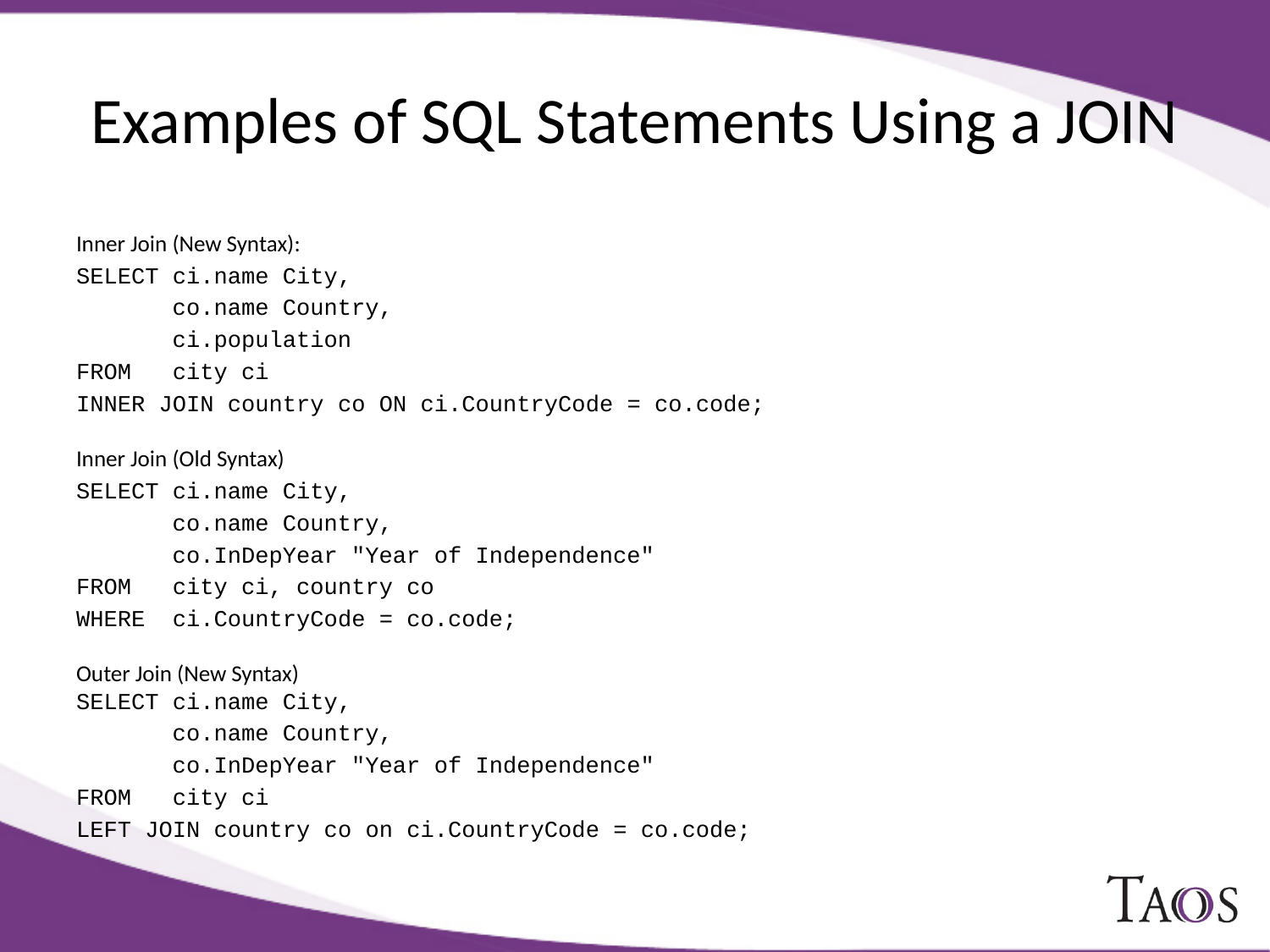

# Examples of SQL Statements Using a JOIN
Inner Join (New Syntax):
SELECT ci.name City,
       co.name Country,
       ci.population
FROM   city ci
INNER JOIN country co ON ci.CountryCode = co.code;

Inner Join (Old Syntax)
SELECT ci.name City,
       co.name Country,
       co.InDepYear "Year of Independence"
FROM   city ci, country co
WHERE  ci.CountryCode = co.code;

Outer Join (New Syntax)
SELECT ci.name City,
       co.name Country,
       co.InDepYear "Year of Independence"
FROM   city ci
LEFT JOIN country co on ci.CountryCode = co.code;